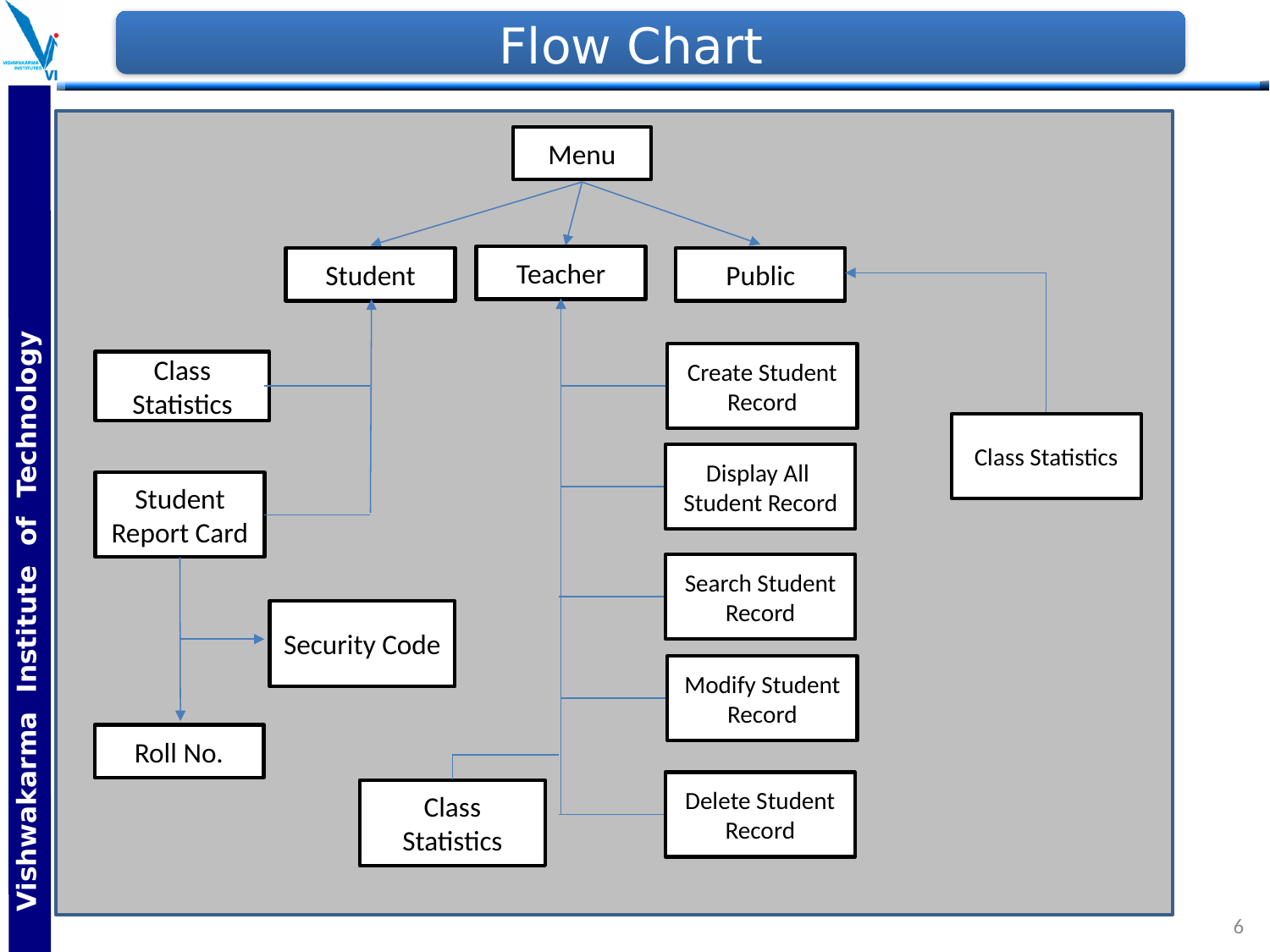

# Flow Chart

Menu
Teacher
Student
Public
Create Student Record
Class Statistics
Class Statistics
Display All  Student Record
Student Report Card
Search Student Record
Security Code
Modify Student Record
Roll No.
Delete Student Record
Class Statistics
6